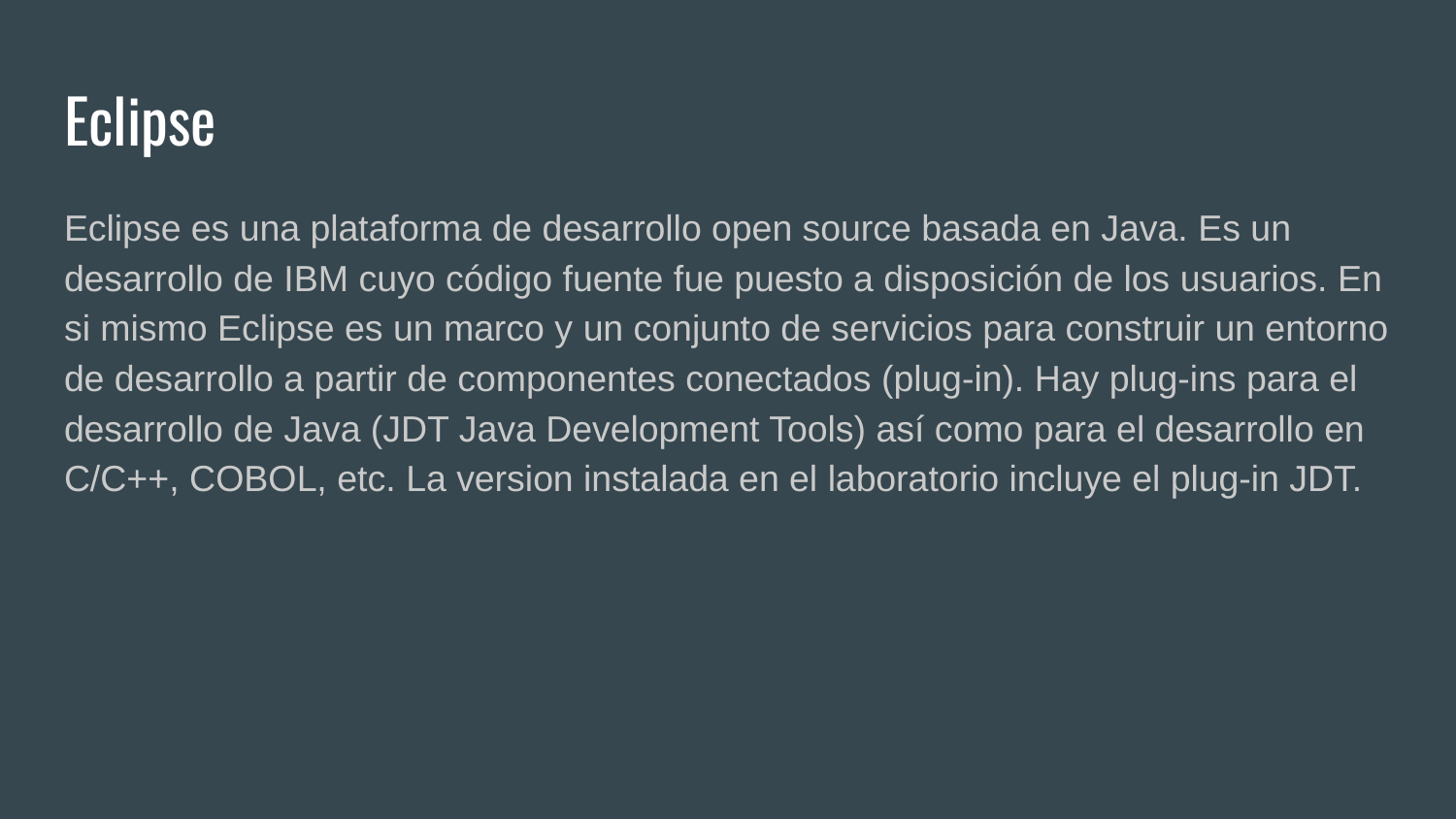

# Eclipse
Eclipse es una plataforma de desarrollo open source basada en Java. Es un desarrollo de IBM cuyo código fuente fue puesto a disposición de los usuarios. En si mismo Eclipse es un marco y un conjunto de servicios para construir un entorno de desarrollo a partir de componentes conectados (plug-in). Hay plug-ins para el desarrollo de Java (JDT Java Development Tools) así como para el desarrollo en C/C++, COBOL, etc. La version instalada en el laboratorio incluye el plug-in JDT.